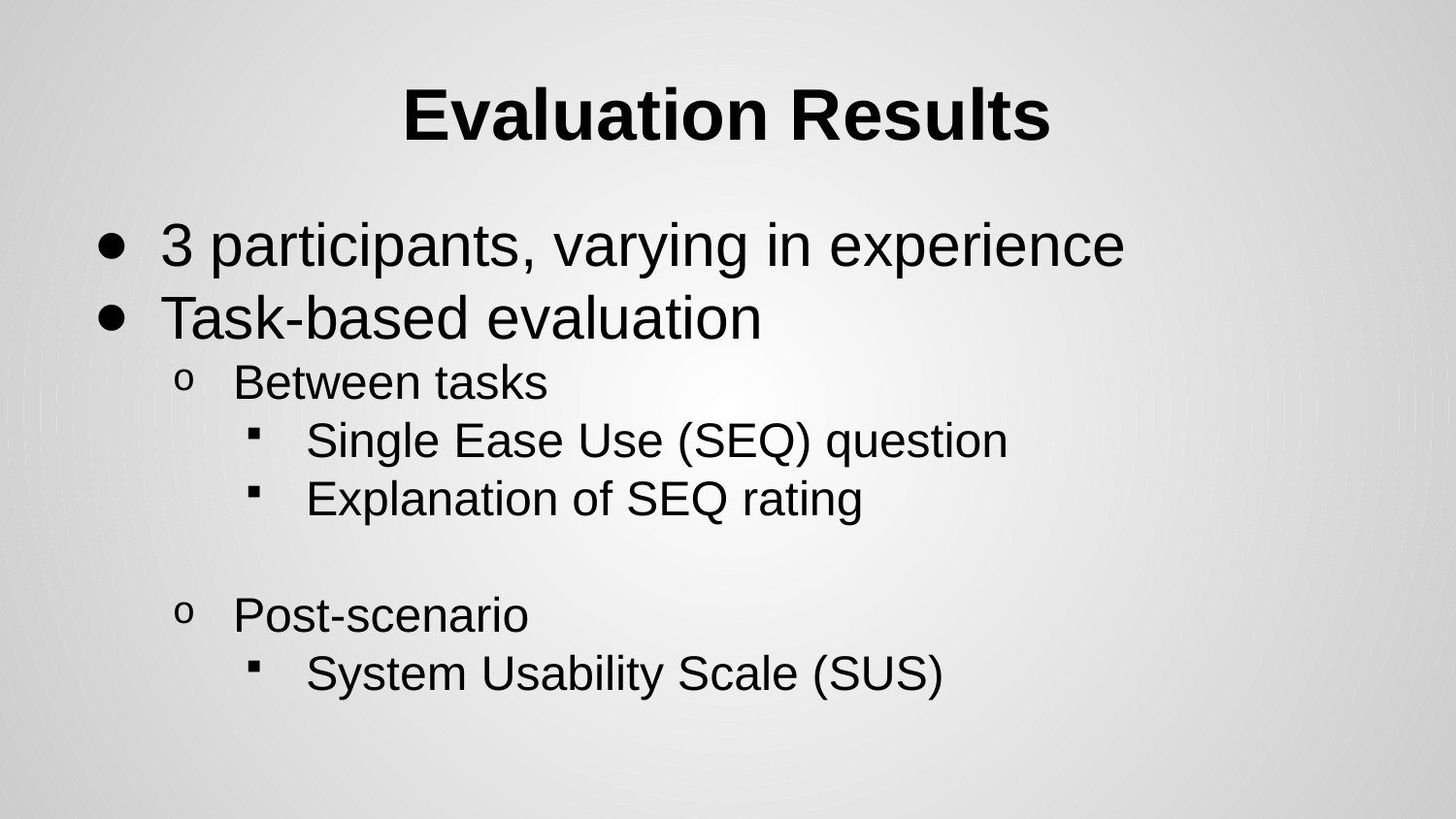

# Evaluation Results
3 participants, varying in experience
Task-based evaluation
Between tasks
Single Ease Use (SEQ) question
Explanation of SEQ rating

Post-scenario
System Usability Scale (SUS)